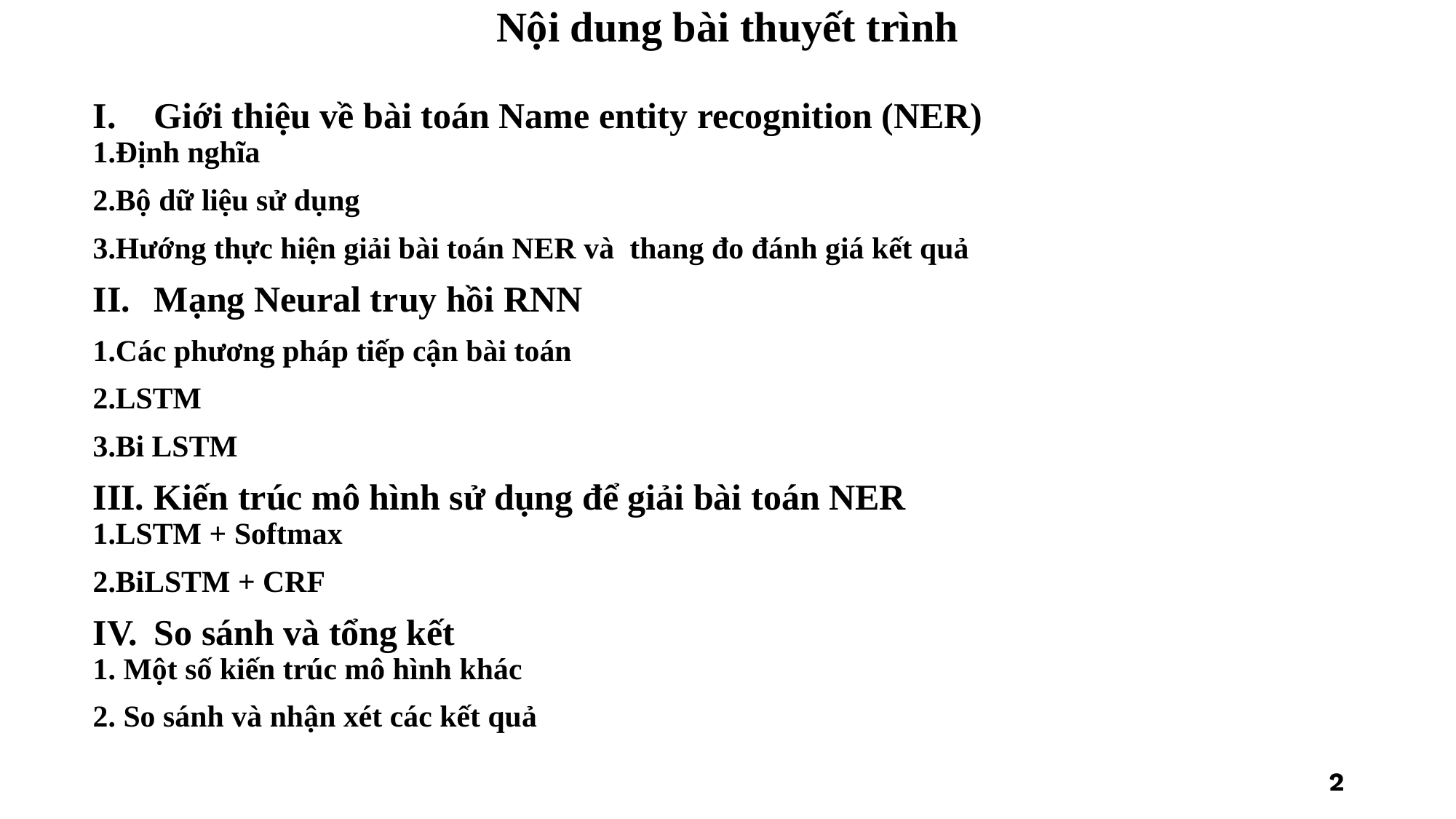

Nội dung bài thuyết trình

Giới thiệu về bài toán Name entity recognition (NER)
1.Định nghĩa
2.Bộ dữ liệu sử dụng
3.Hướng thực hiện giải bài toán NER và  thang đo đánh giá kết quả
Mạng Neural truy hồi RNN
1.Các phương pháp tiếp cận bài toán
2.LSTM
3.Bi LSTM
Kiến trúc mô hình sử dụng để giải bài toán NER
1.LSTM + Softmax
2.BiLSTM + CRF
So sánh và tổng kết
1. Một số kiến trúc mô hình khác
2. So sánh và nhận xét các kết quả

2